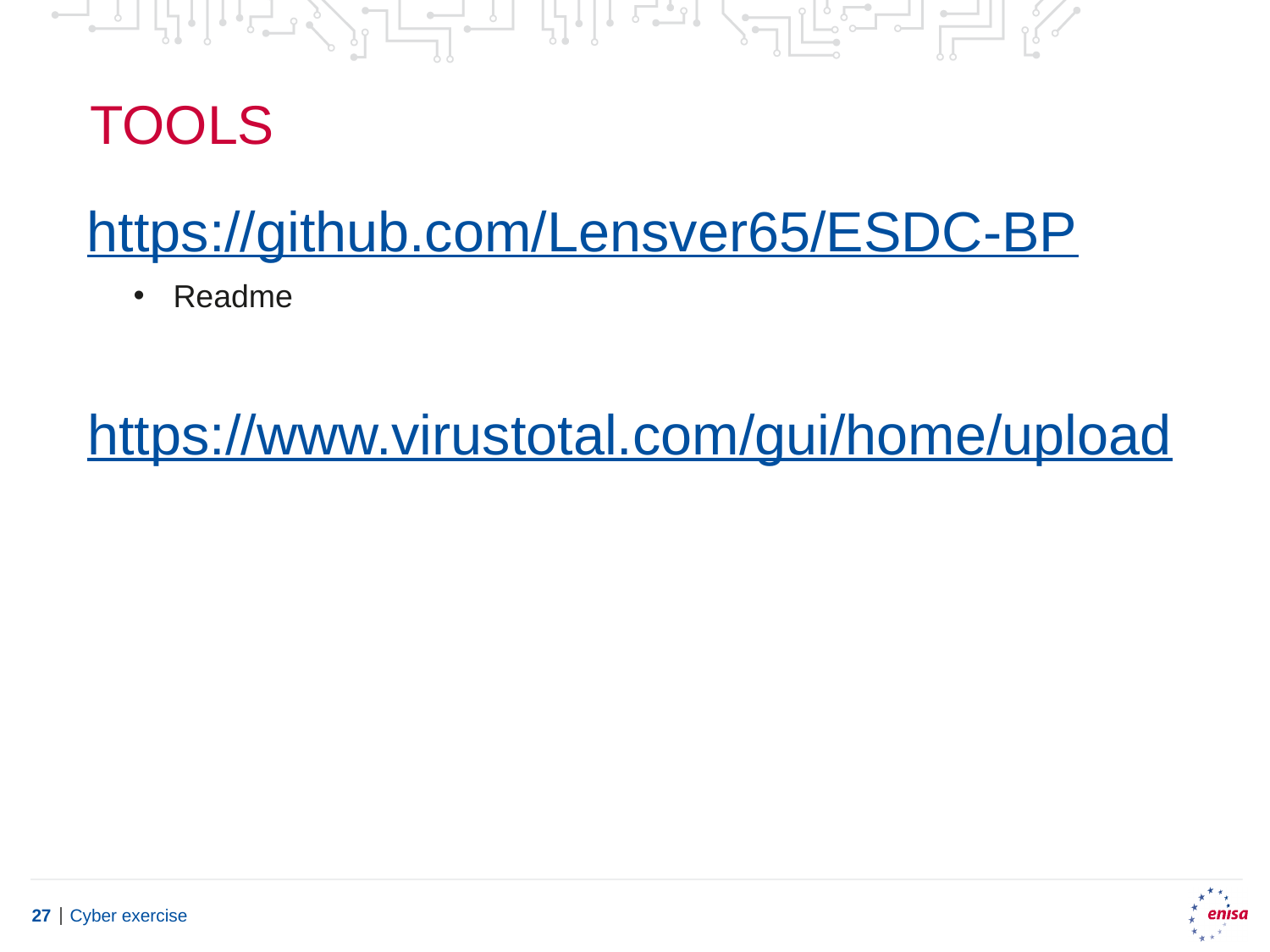

# Tools
https://github.com/Lensver65/ESDC-BP
Readme

https://www.virustotal.com/gui/home/upload
Cyber exercise